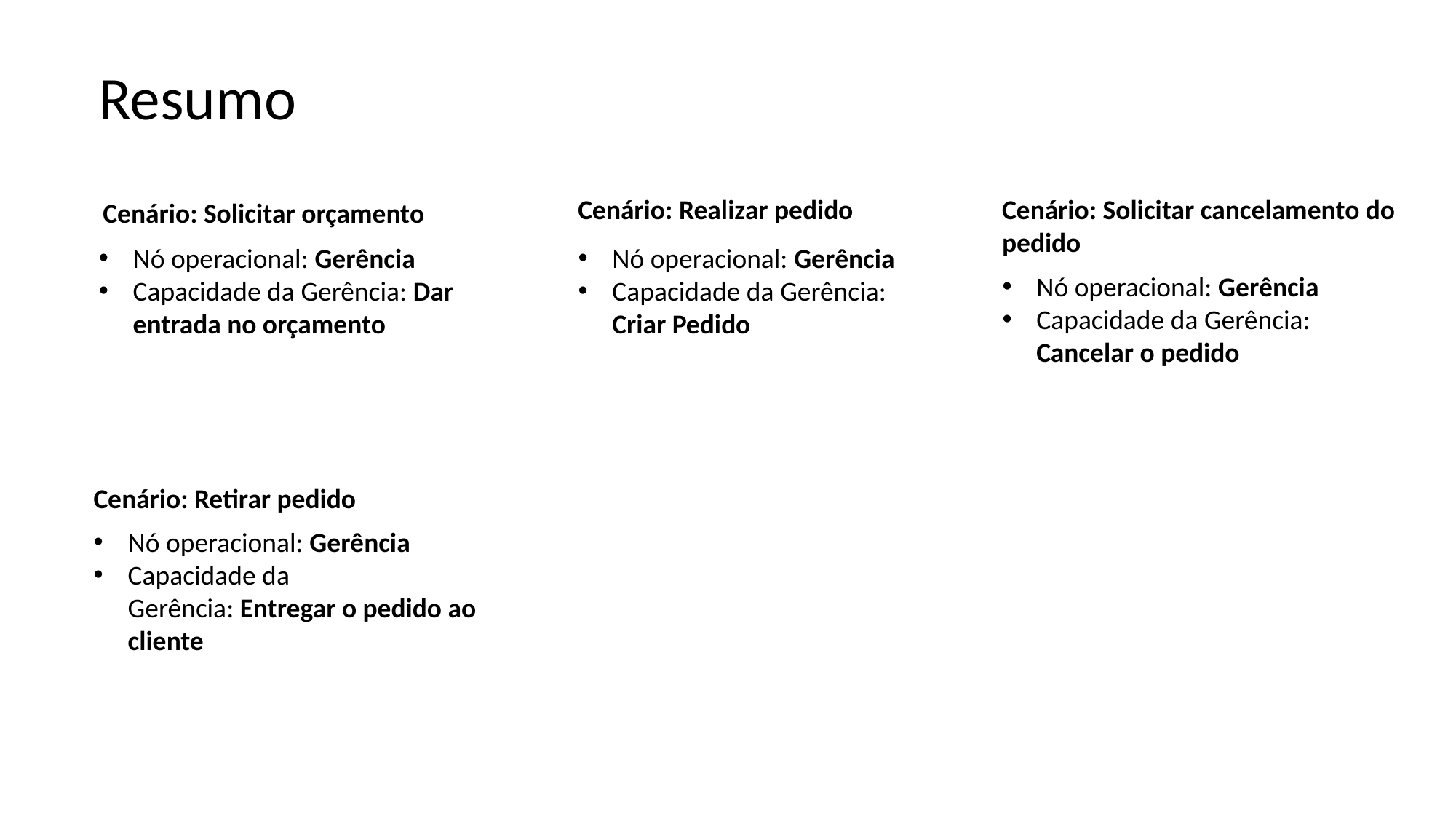

Resumo
Cenário: Realizar pedido
Cenário: Solicitar cancelamento do pedido
Cenário: Solicitar orçamento
Nó operacional: Gerência
Capacidade da Gerência: Dar entrada no orçamento
Nó operacional: Gerência
Capacidade da Gerência: Criar Pedido
Nó operacional: Gerência
Capacidade da Gerência: Cancelar o pedido

Cenário: Retirar pedido
Nó operacional: Gerência
Capacidade da Gerência: Entregar o pedido ao cliente